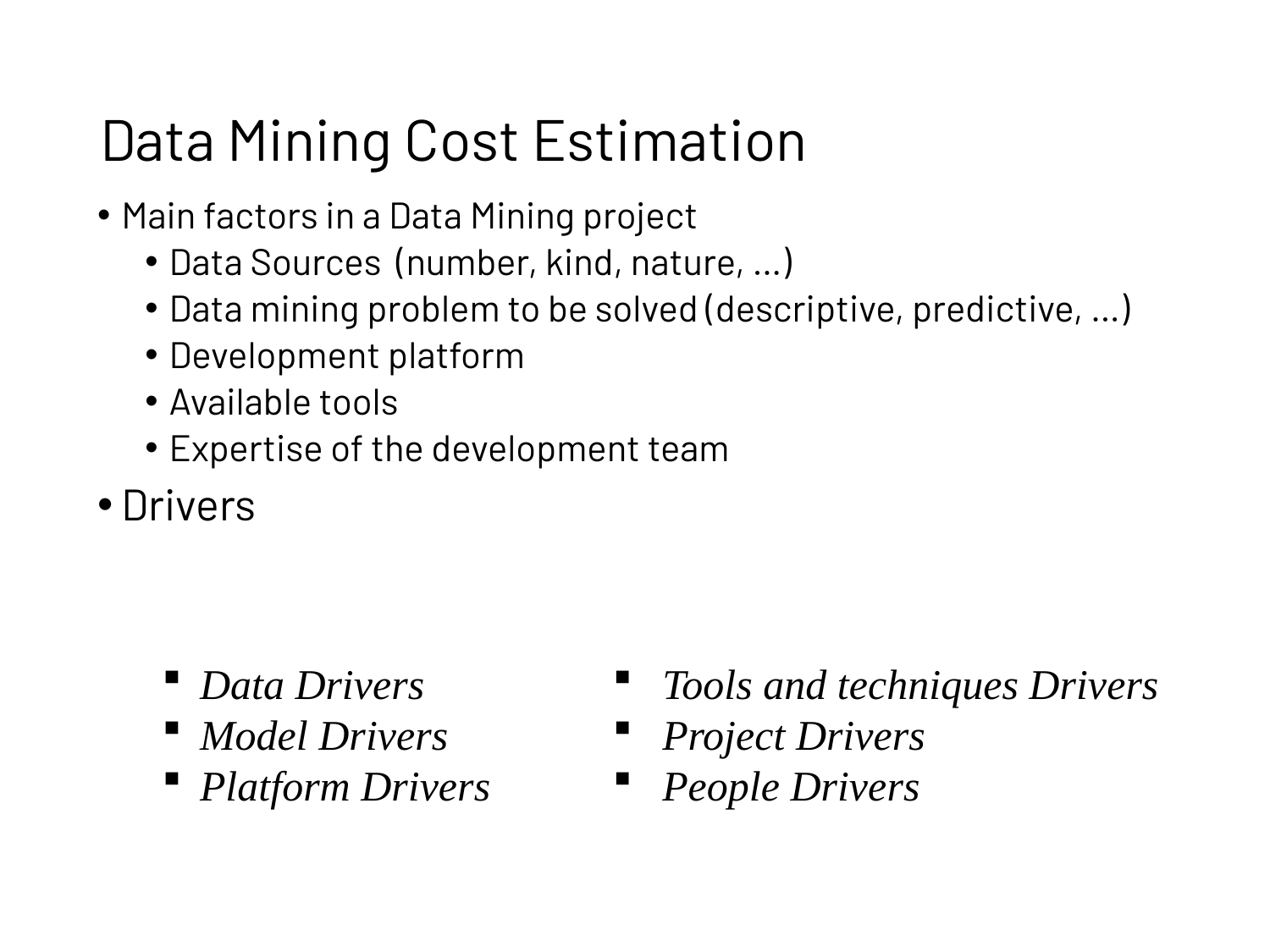

# Data Mining Cost Estimation
Main factors in a Data Mining project
Data Sources  (number, kind, nature, …)
Data mining problem to be solved (descriptive, predictive, …)
Development platform
Available tools
Expertise of the development team
Drivers

Data Drivers
Model Drivers
Platform Drivers
Tools and techniques Drivers
Project Drivers
People Drivers